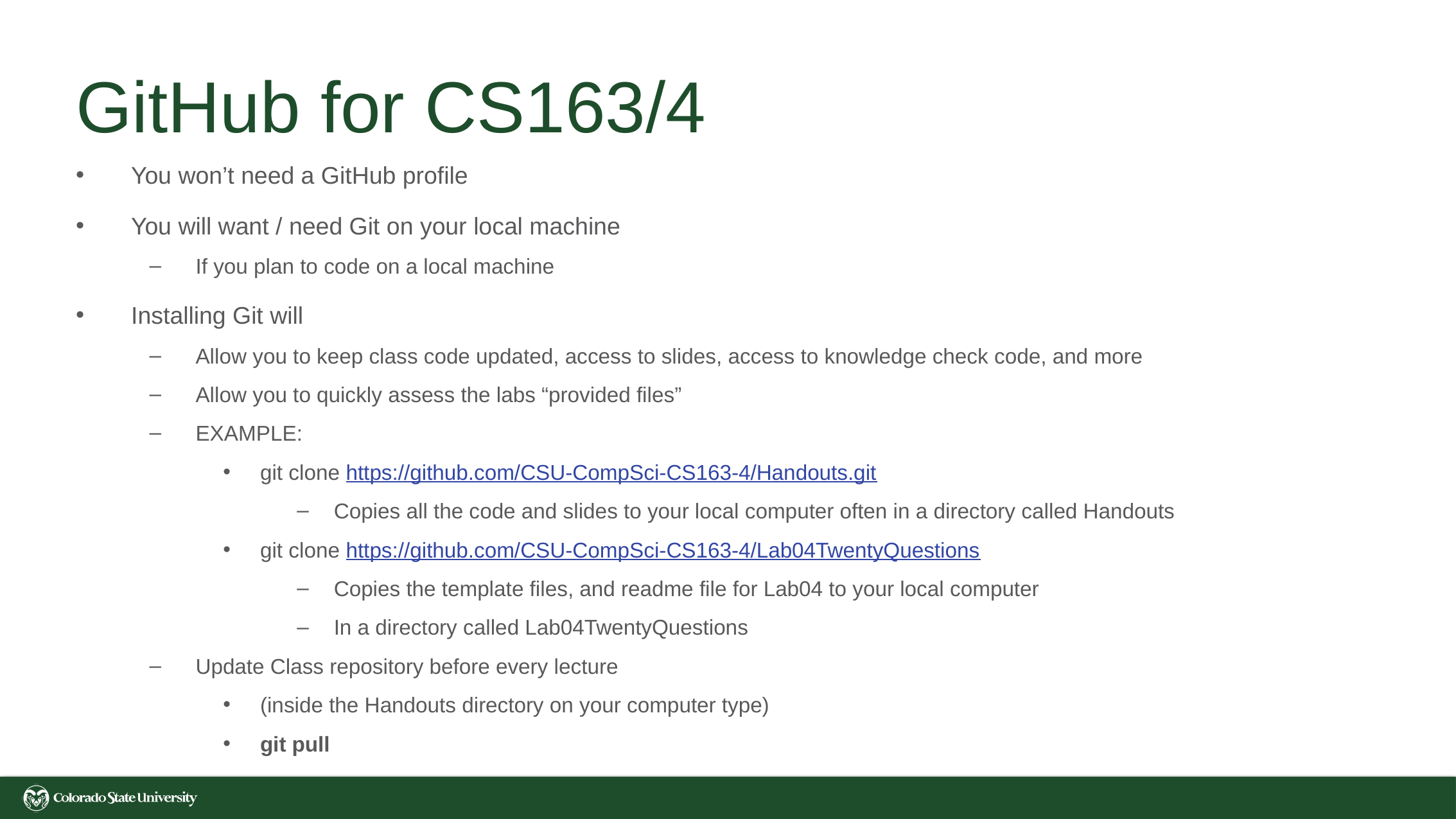

# GitHub for CS163/4
You won’t need a GitHub profile
You will want / need Git on your local machine
If you plan to code on a local machine
Installing Git will
Allow you to keep class code updated, access to slides, access to knowledge check code, and more
Allow you to quickly assess the labs “provided files”
EXAMPLE:
git clone https://github.com/CSU-CompSci-CS163-4/Handouts.git
Copies all the code and slides to your local computer often in a directory called Handouts
git clone https://github.com/CSU-CompSci-CS163-4/Lab04TwentyQuestions
Copies the template files, and readme file for Lab04 to your local computer
In a directory called Lab04TwentyQuestions
Update Class repository before every lecture
(inside the Handouts directory on your computer type)
git pull